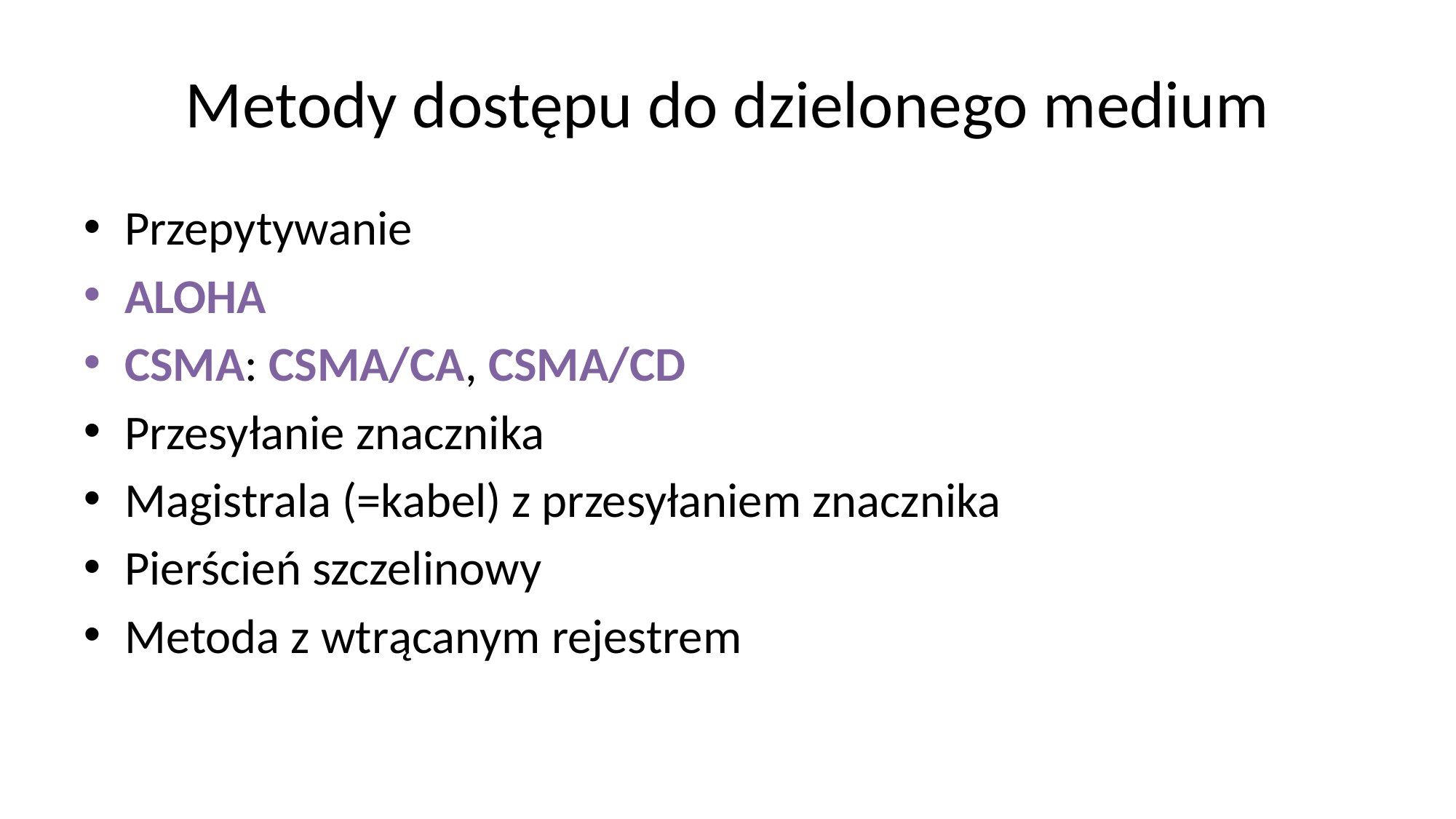

# Metody dostępu do dzielonego medium
Przepytywanie
ALOHA
CSMA: CSMA/CA, CSMA/CD
Przesyłanie znacznika
Magistrala (=kabel) z przesyłaniem znacznika
Pierścień szczelinowy
Metoda z wtrącanym rejestrem